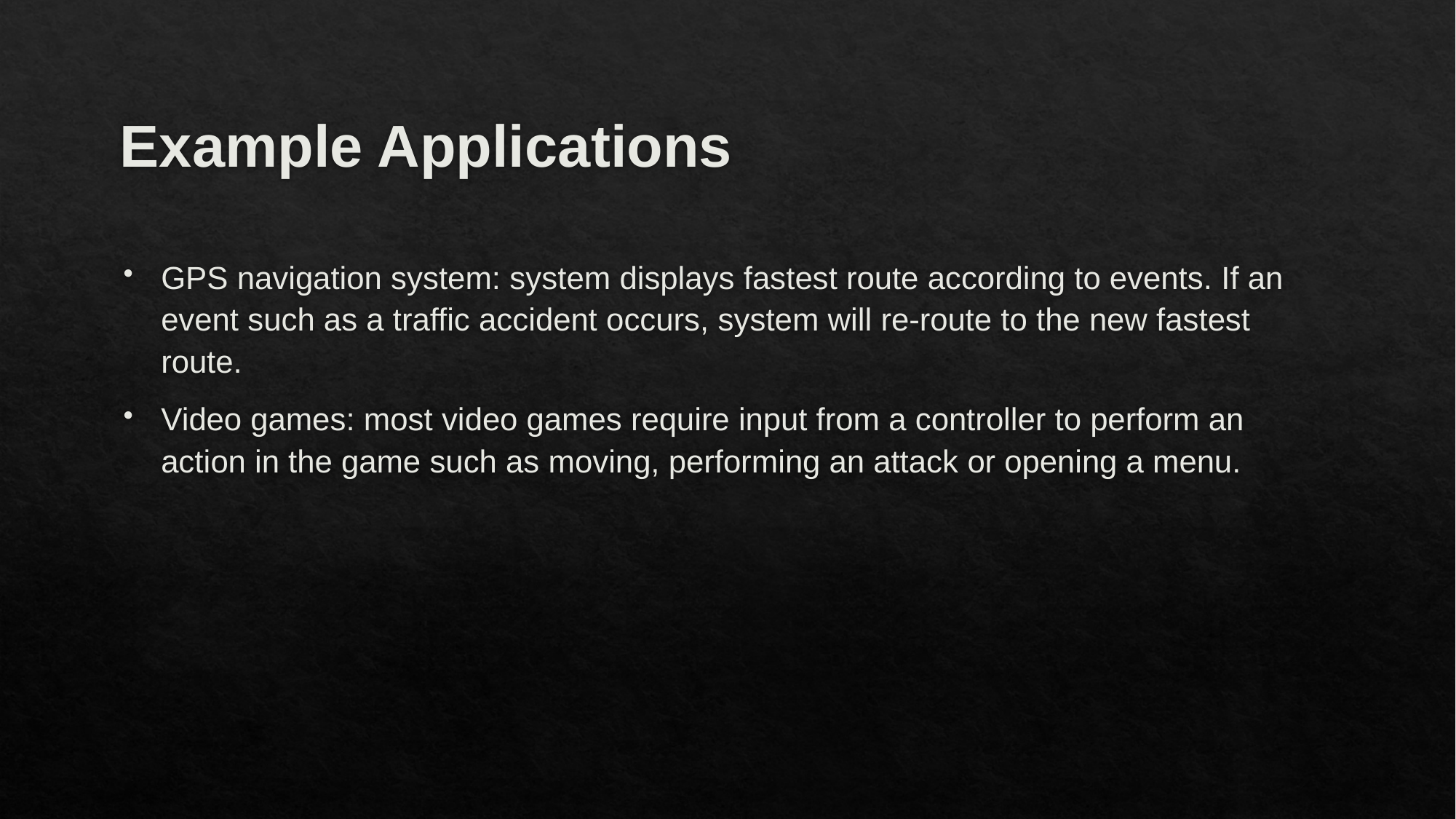

# Example Applications
GPS navigation system: system displays fastest route according to events. If an event such as a traffic accident occurs, system will re-route to the new fastest route.
Video games: most video games require input from a controller to perform an action in the game such as moving, performing an attack or opening a menu.